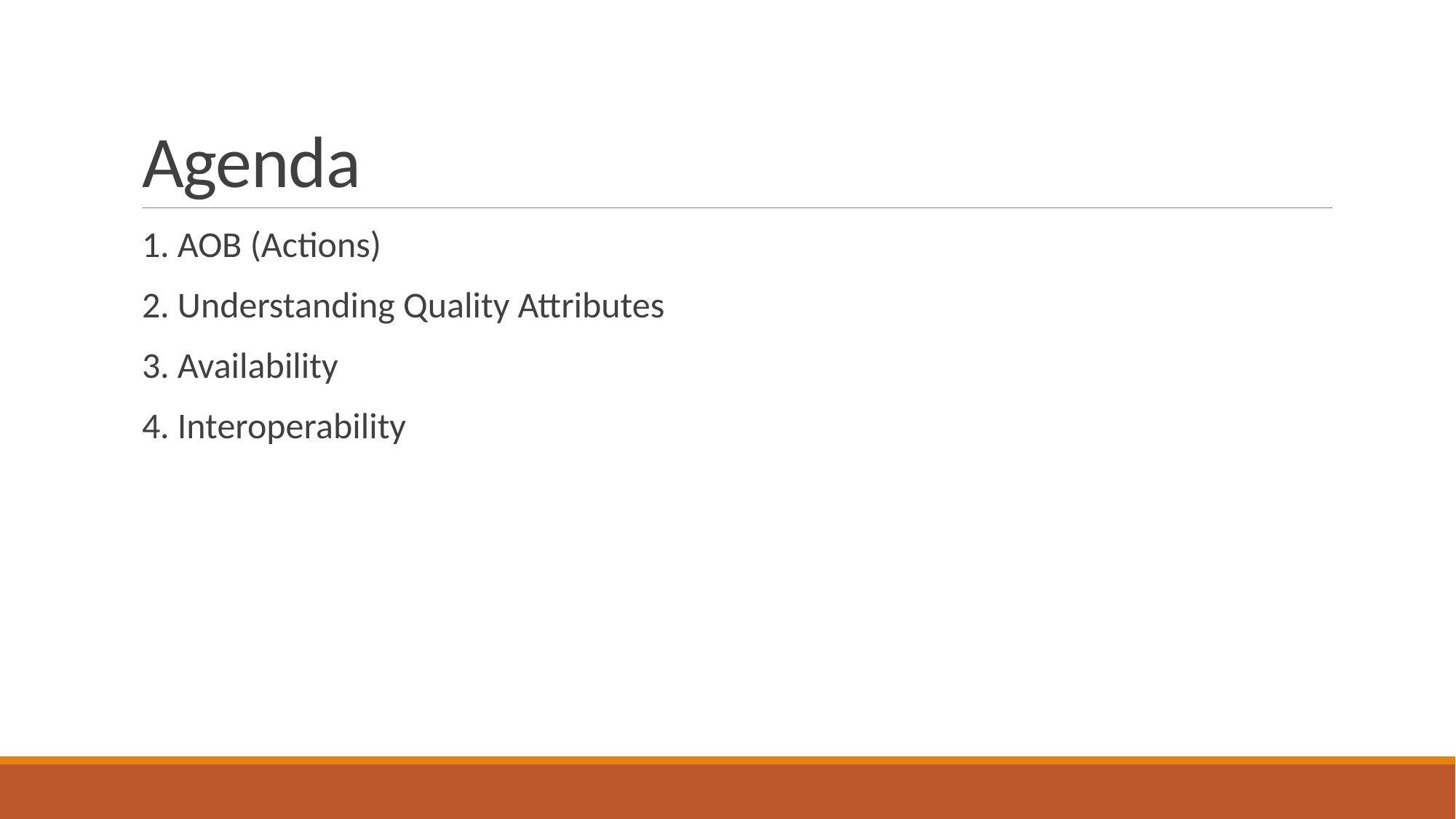

# Agenda
1. AOB (Actions)
2. Understanding Quality Attributes
3. Availability
4. Interoperability